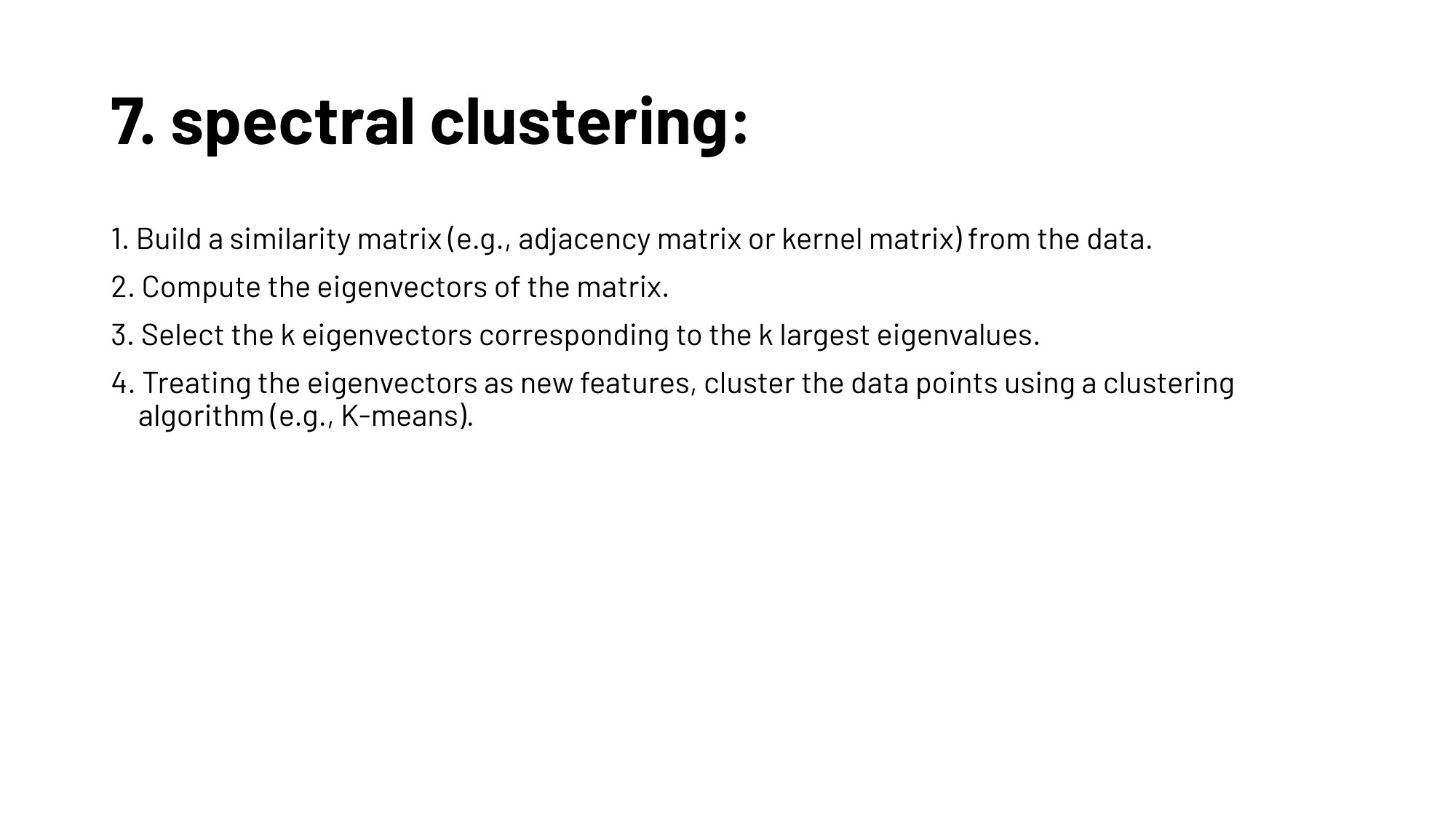

# 7. spectral clustering:
1. Build a similarity matrix (e.g., adjacency matrix or kernel matrix) from the data.
2. Compute the eigenvectors of the matrix.
3. Select the k eigenvectors corresponding to the k largest eigenvalues.
4. Treating the eigenvectors as new features, cluster the data points using a clustering algorithm (e.g., K-means).